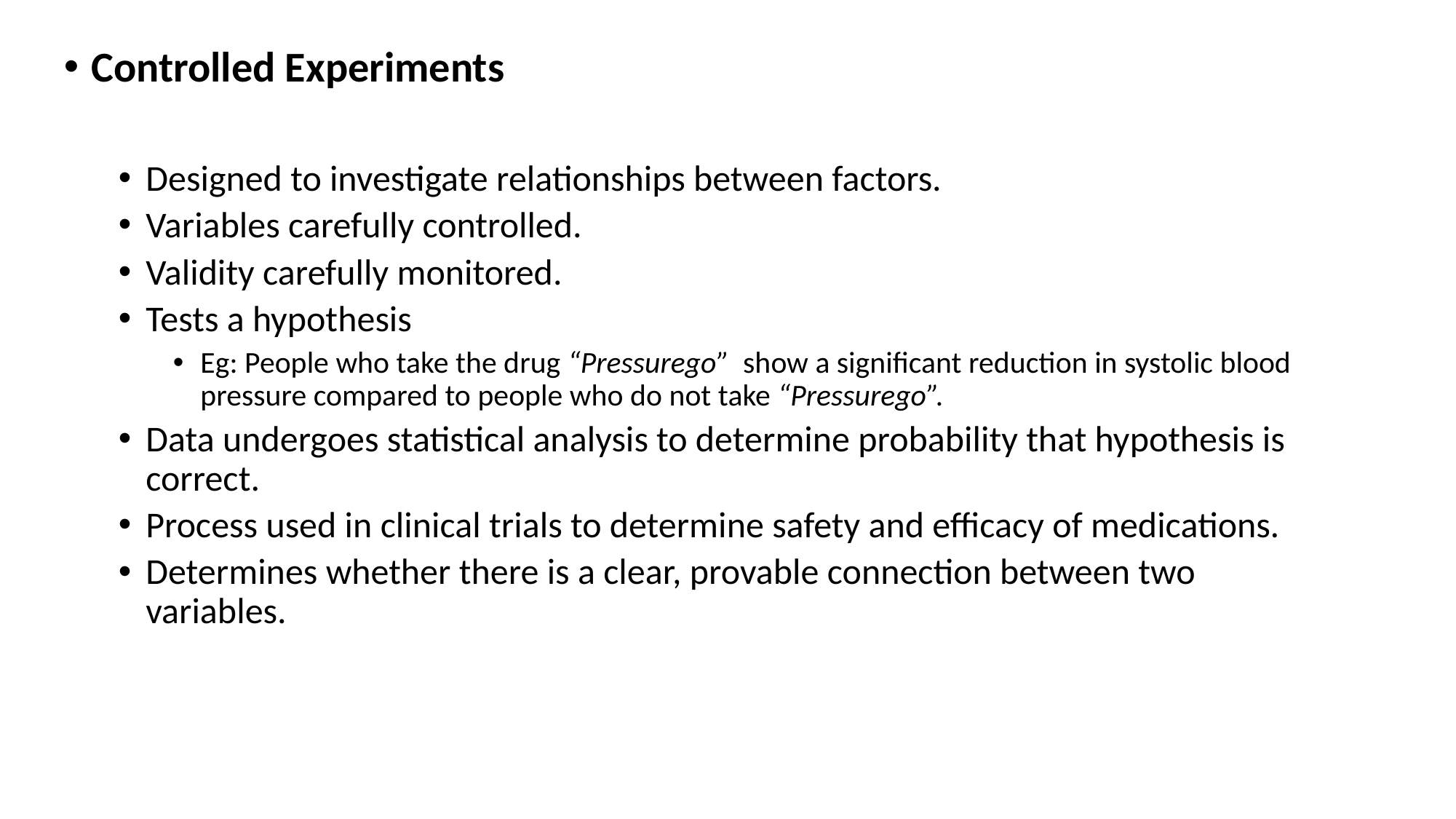

Controlled Experiments

Designed to investigate relationships between factors.
Variables carefully controlled.
Validity carefully monitored.
Tests a hypothesis
Eg: People who take the drug “Pressurego”  show a significant reduction in systolic blood pressure compared to people who do not take “Pressurego”.
Data undergoes statistical analysis to determine probability that hypothesis is correct.
Process used in clinical trials to determine safety and efficacy of medications.
Determines whether there is a clear, provable connection between two variables.